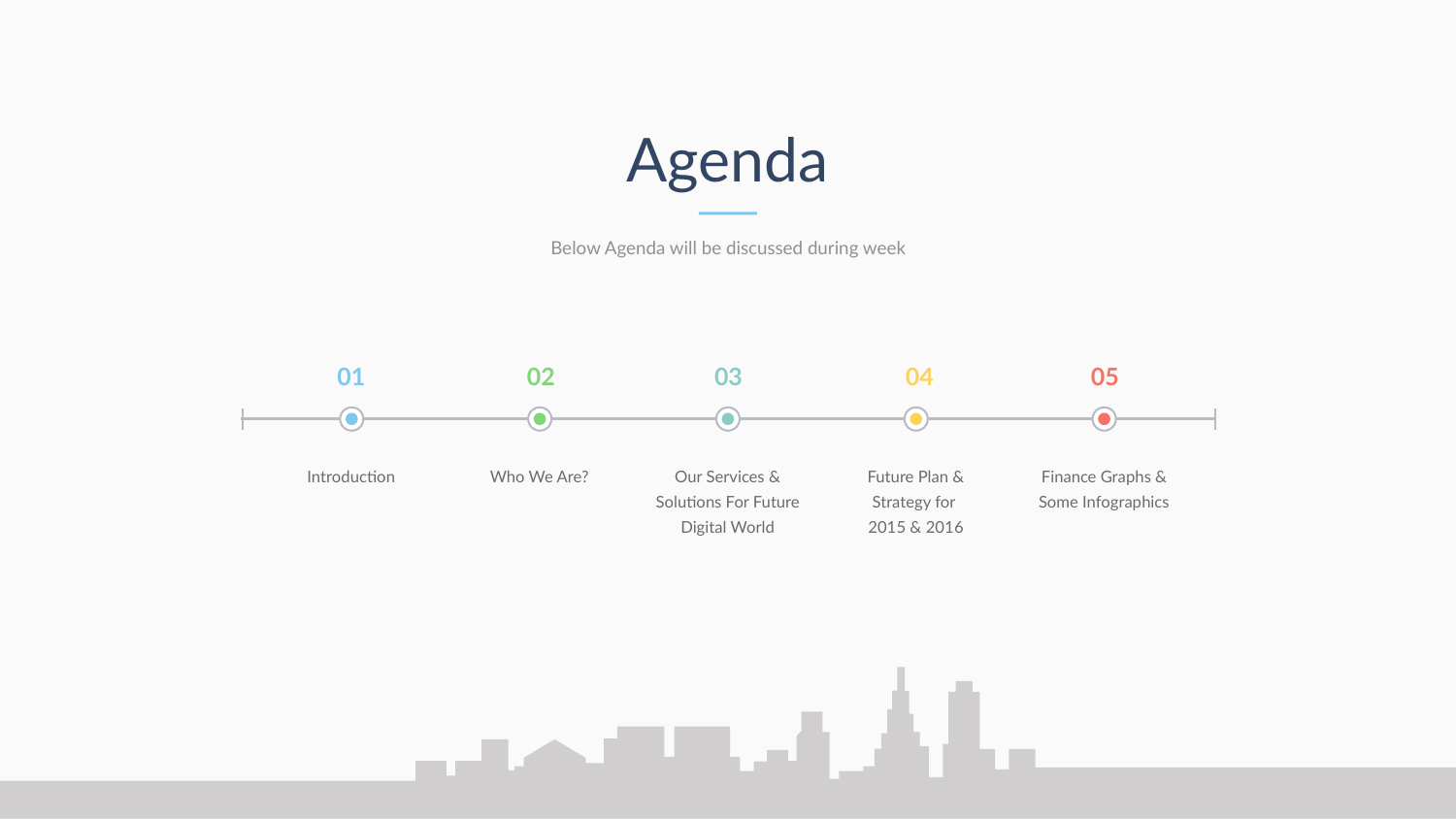

Agenda

Below Agenda will be discussed during week
01
02
03
04
05

Introduction
Who We Are?
Our Services & Solutions For Future Digital World
Future Plan & Strategy for
2015 & 2016
Finance Graphs & Some Infographics